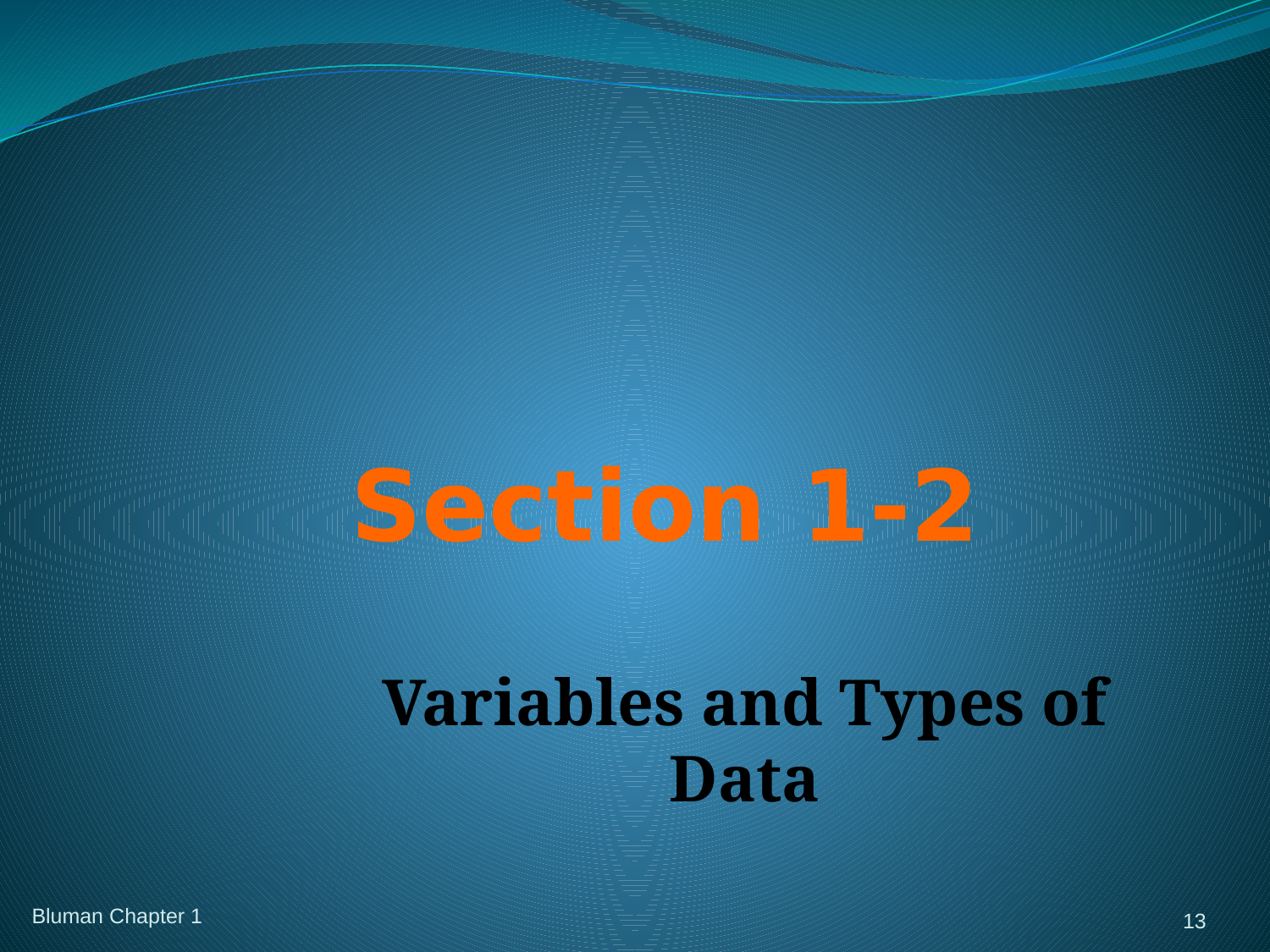

# Section 1-2
Variables and Types of Data
Bluman Chapter 1
13